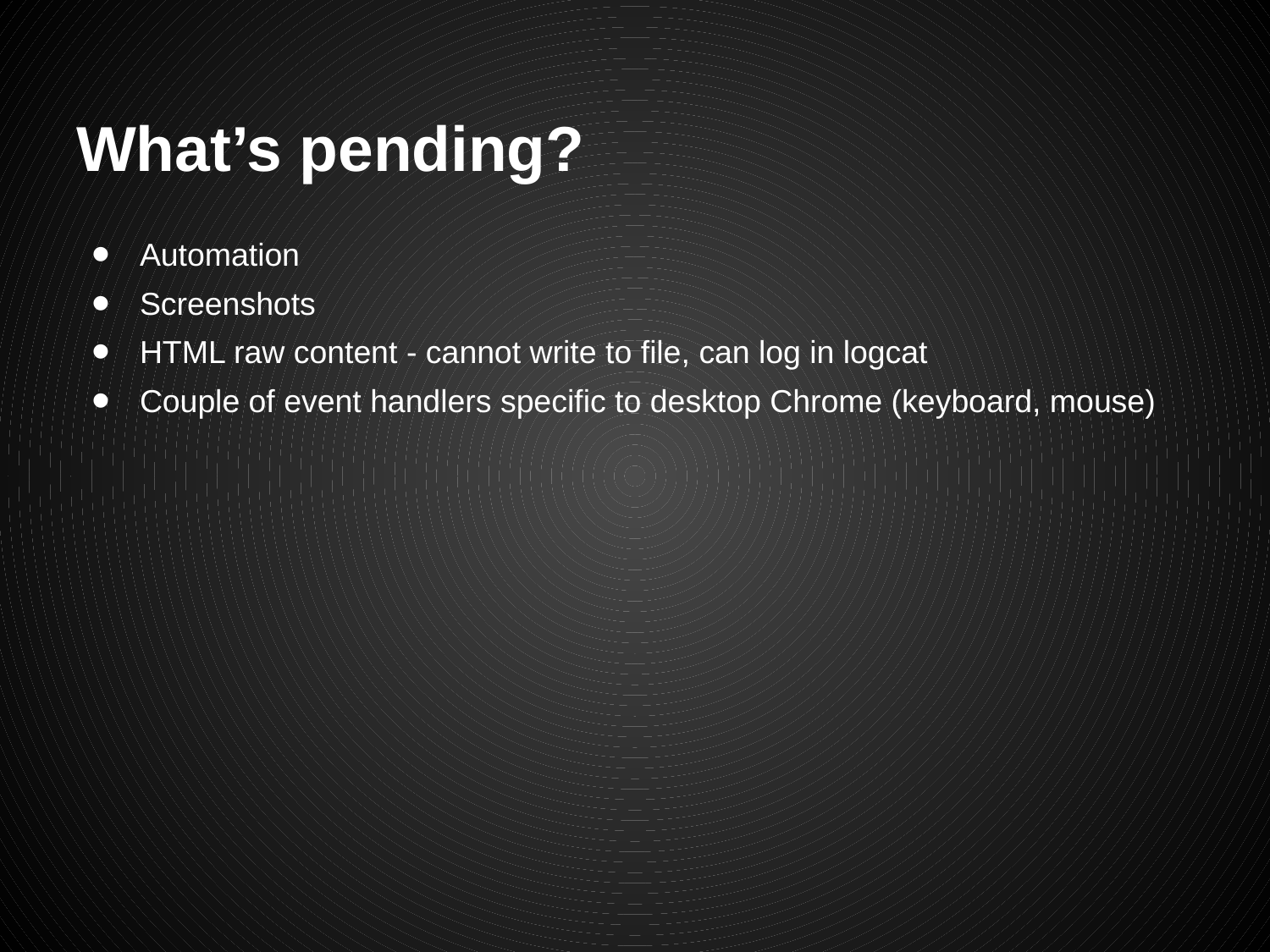

# What’s pending?
Automation
Screenshots
HTML raw content - cannot write to file, can log in logcat
Couple of event handlers specific to desktop Chrome (keyboard, mouse)